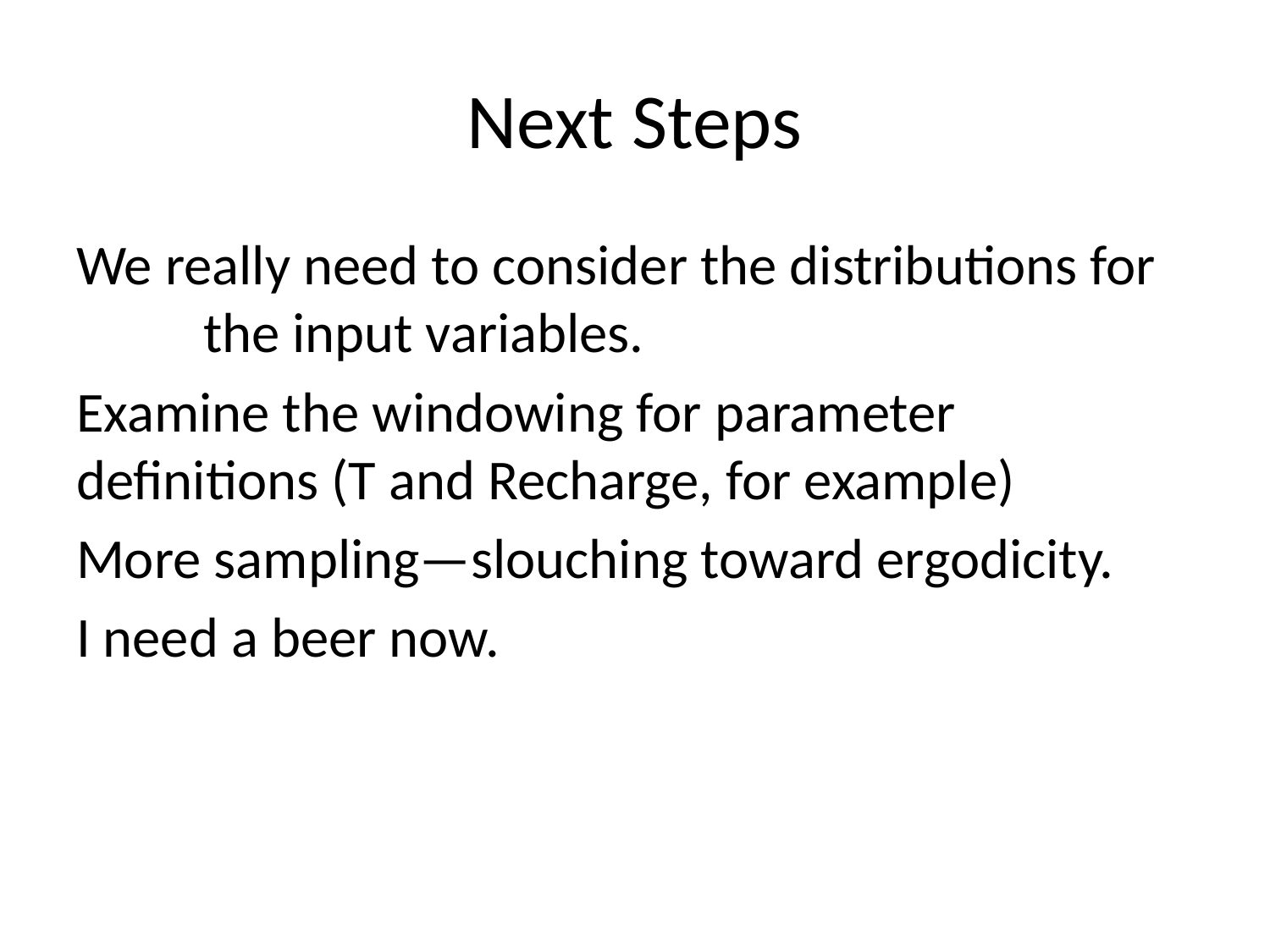

# Next Steps
We really need to consider the distributions for 	the input variables.
Examine the windowing for parameter 	definitions (T and Recharge, for example)
More sampling—slouching toward ergodicity.
I need a beer now.